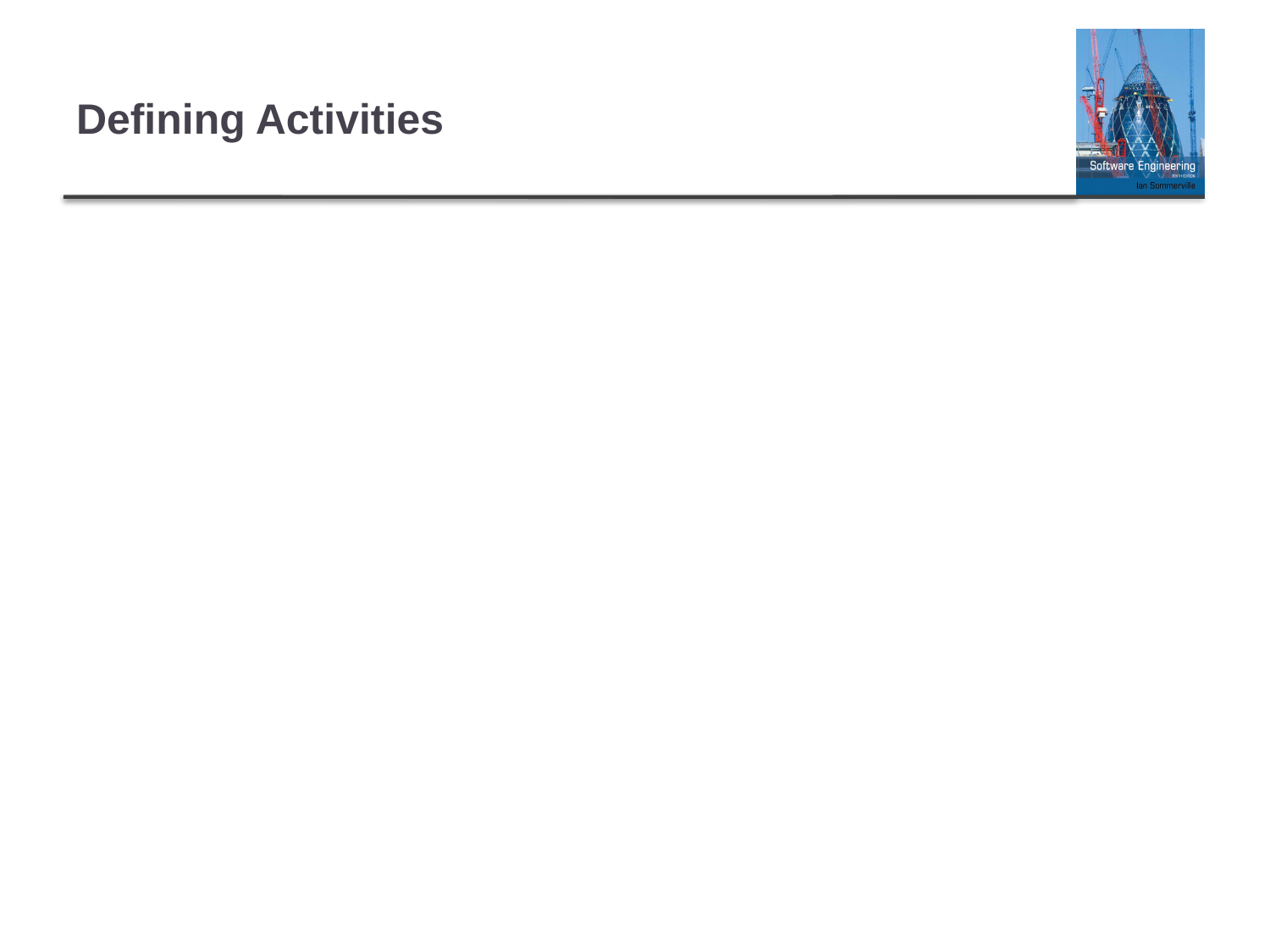

# Defining Activities
Top Down
Once you are down to the lowest level task you can sequence the tasks so that some can be done in parallel.  This will allow you to save time on the overall project.